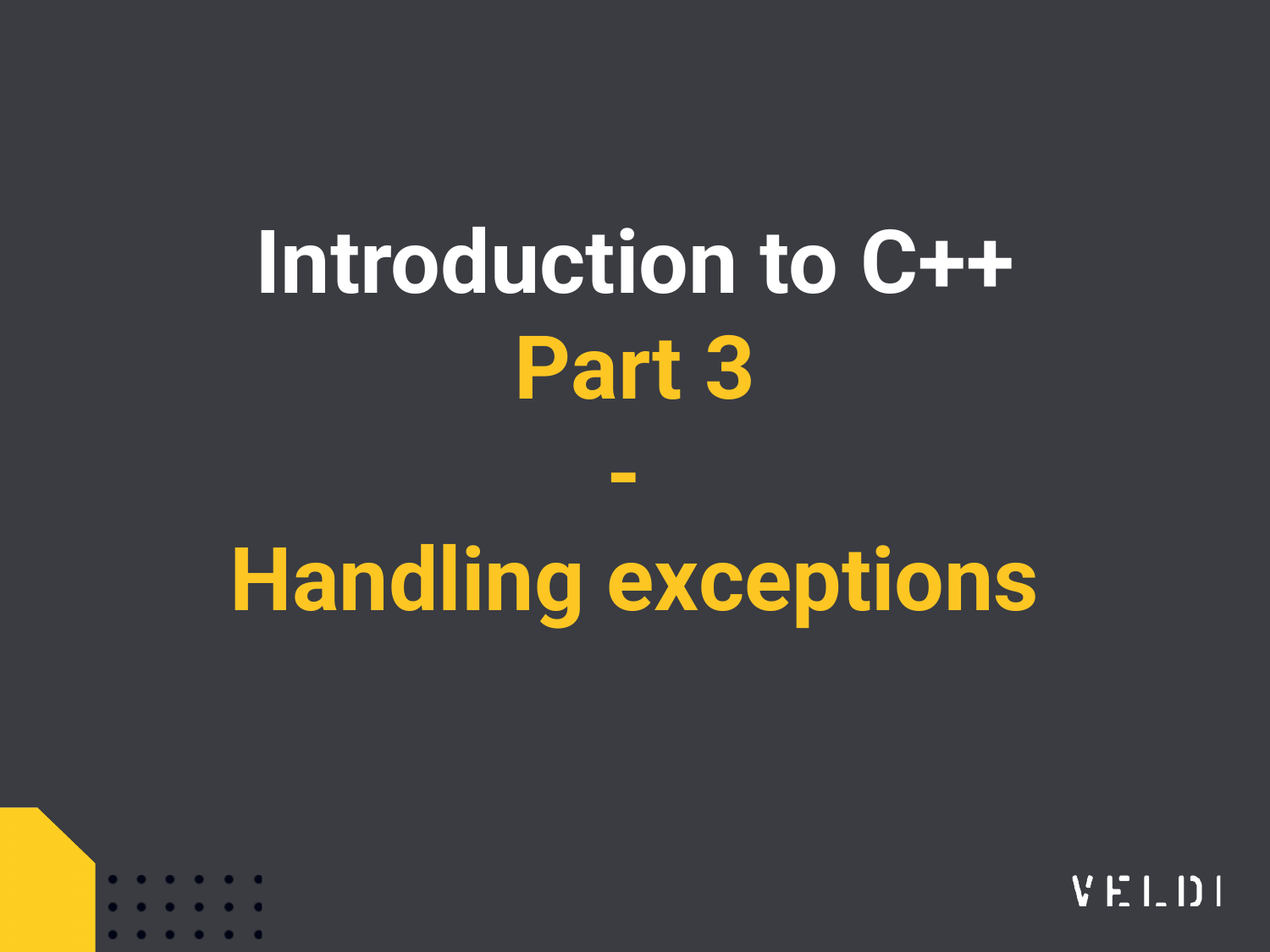

Introduction to C++
Part 3
-
Handling exceptions